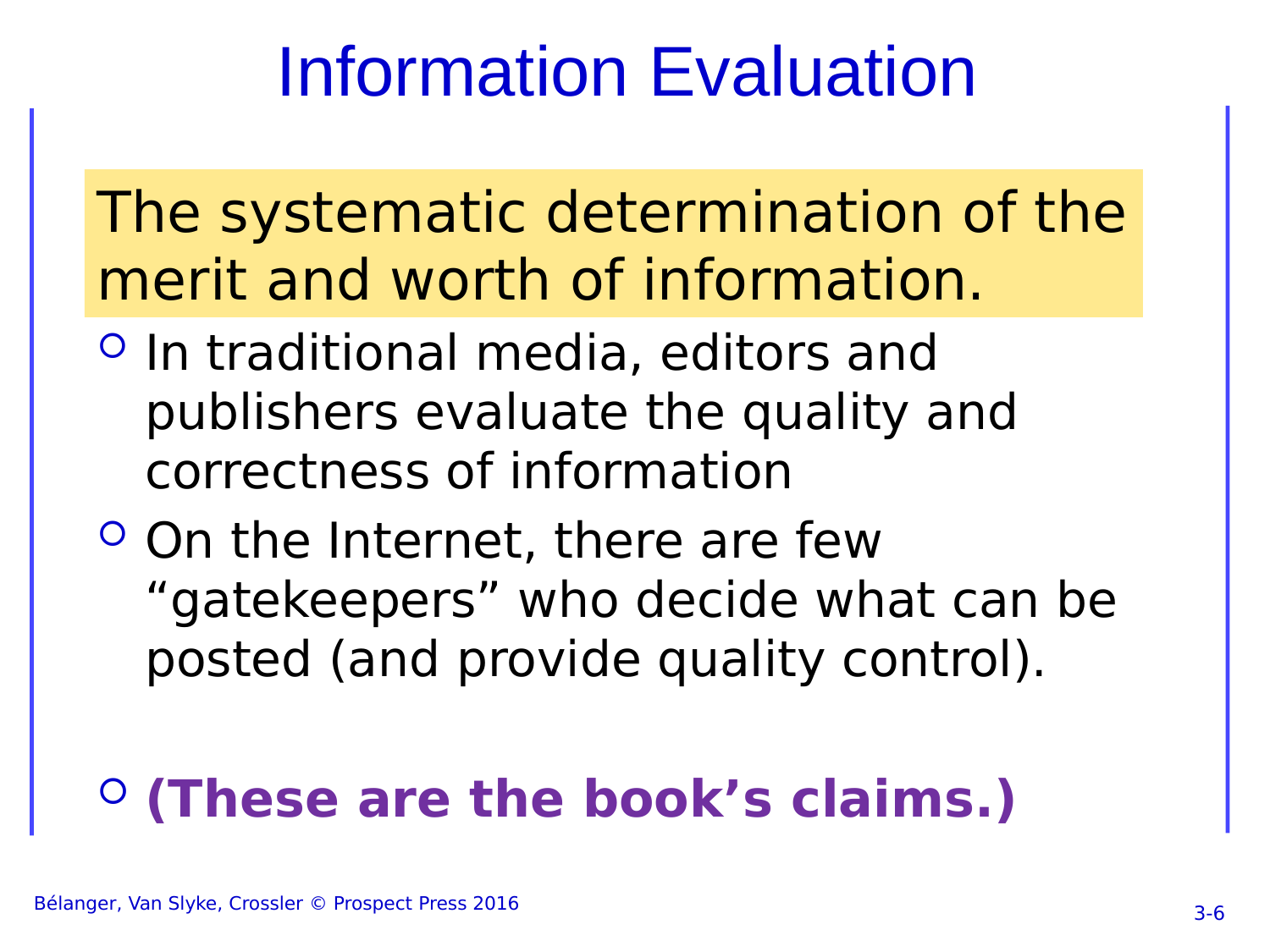

# Information Evaluation

The systematic determination of the merit and worth of information.
In traditional media, editors and publishers evaluate the quality and correctness of information
On the Internet, there are few “gatekeepers” who decide what can be posted (and provide quality control).

(These are the book’s claims.)

Bélanger, Van Slyke, Crossler © Prospect Press 2016
3-6